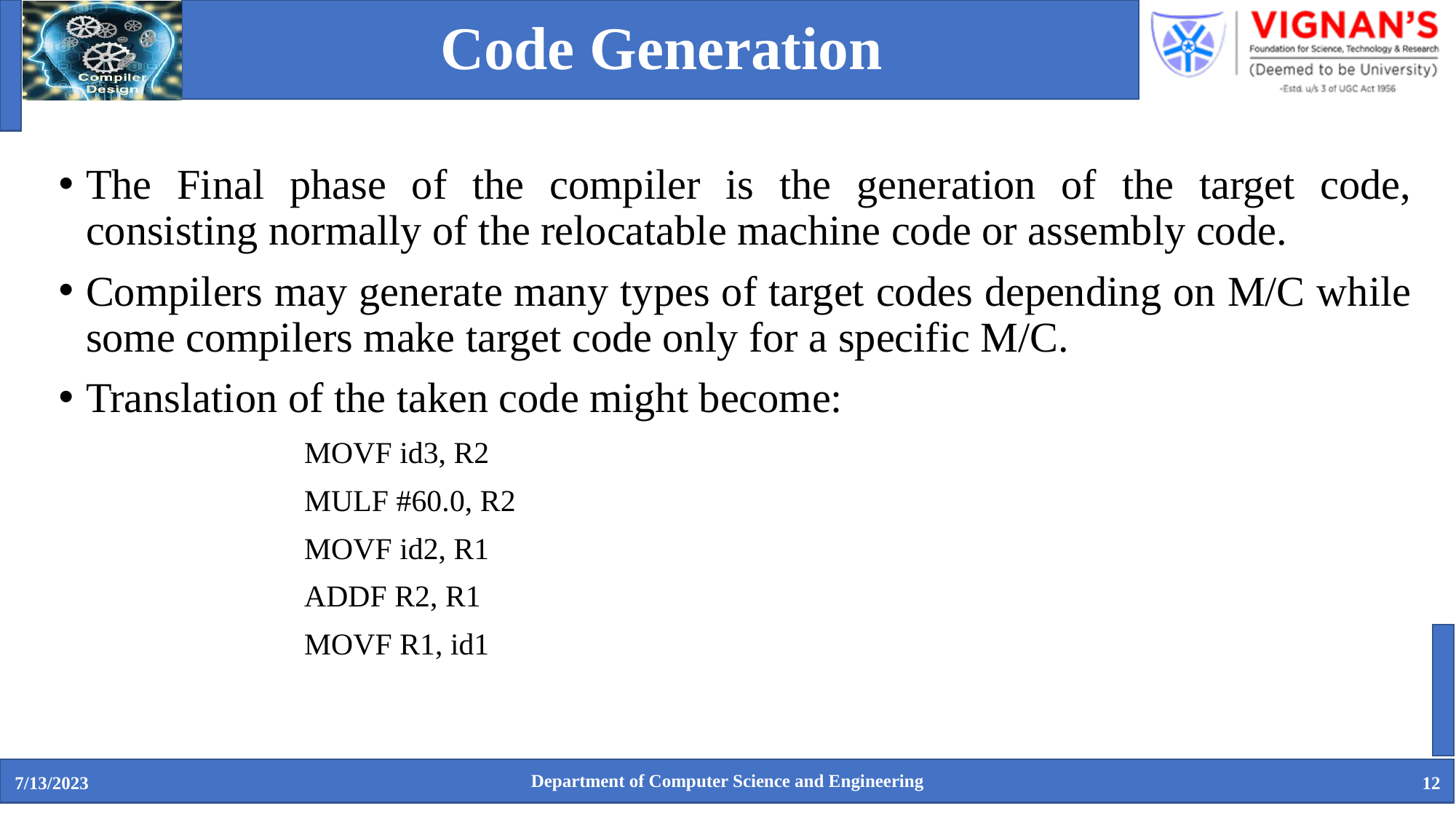

# Code Generation
The Final phase of the compiler is the generation of the target code, consisting normally of the relocatable machine code or assembly code.
Compilers may generate many types of target codes depending on M/C while some compilers make target code only for a specific M/C.
Translation of the taken code might become:
			MOVF id3, R2
   			MULF #60.0, R2
			MOVF id2, R1
     	      	ADDF R2, R1
    	       	MOVF R1, id1
Department of Computer Science and Engineering